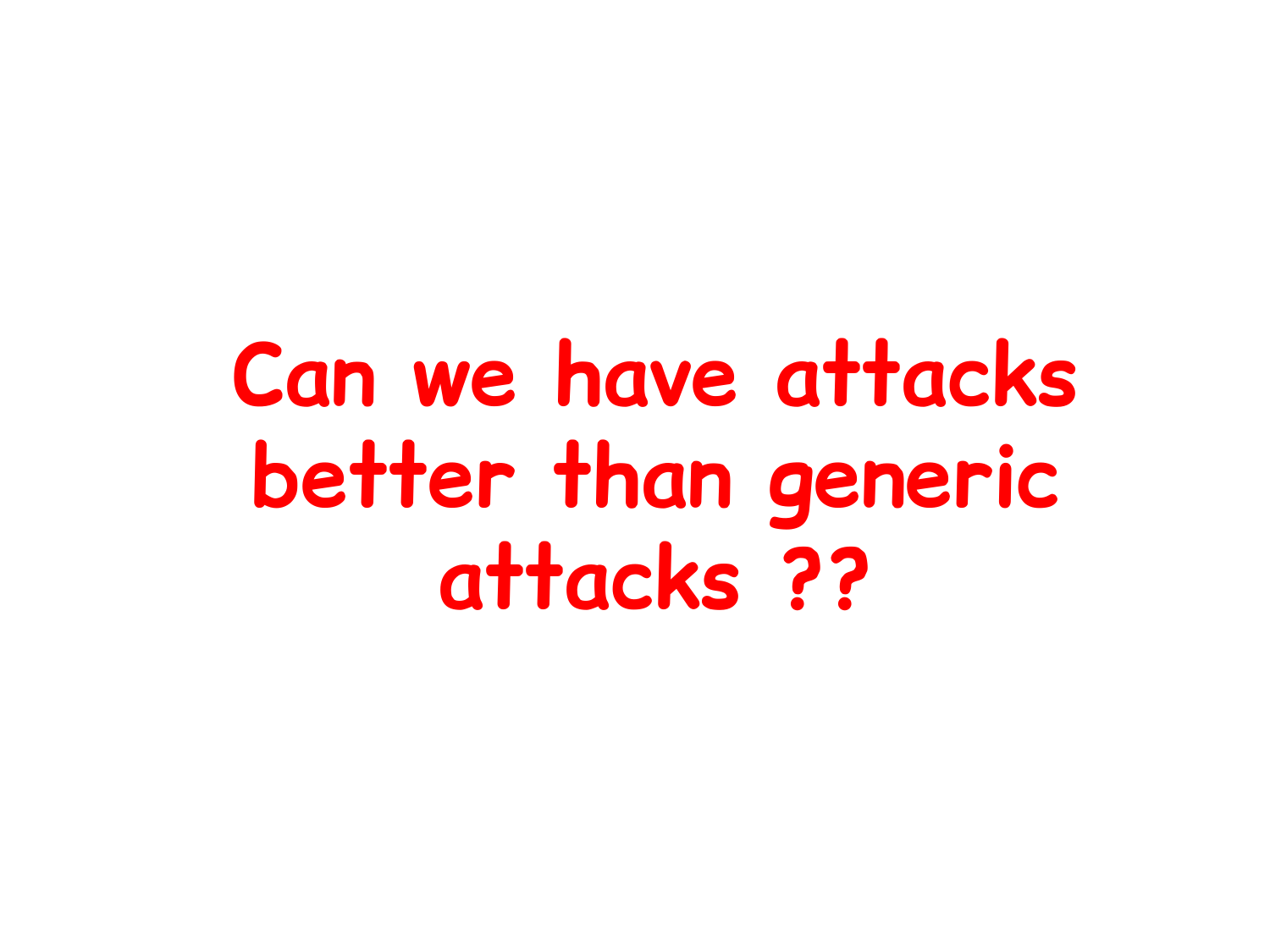

Can we have attacks better than generic attacks ??